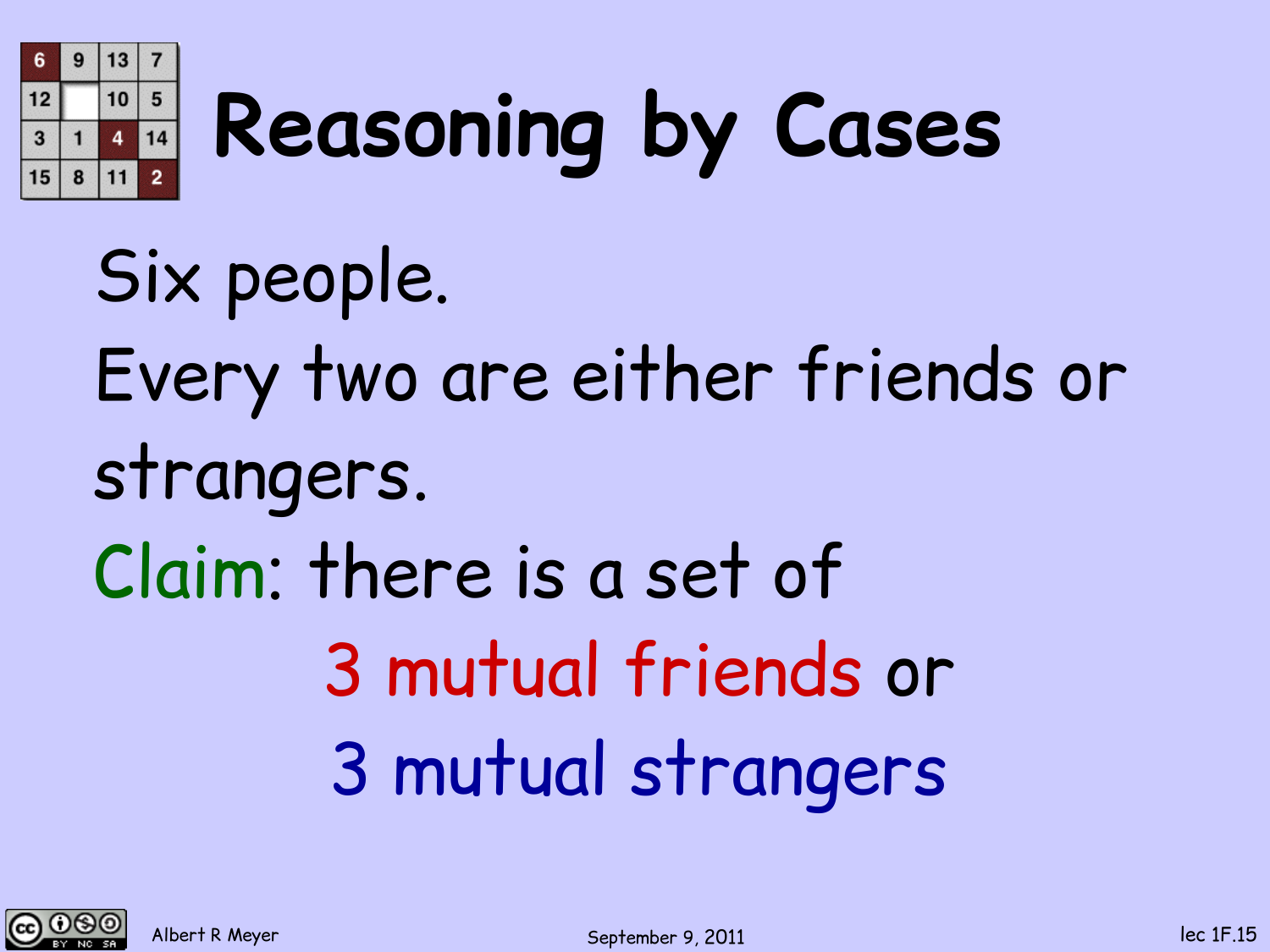

# Reasoning by Cases
Six people.
Every two are either friends or
strangers.
Claim: there is a set of
3 mutual friends or
3 mutual strangers
lec 1F.15